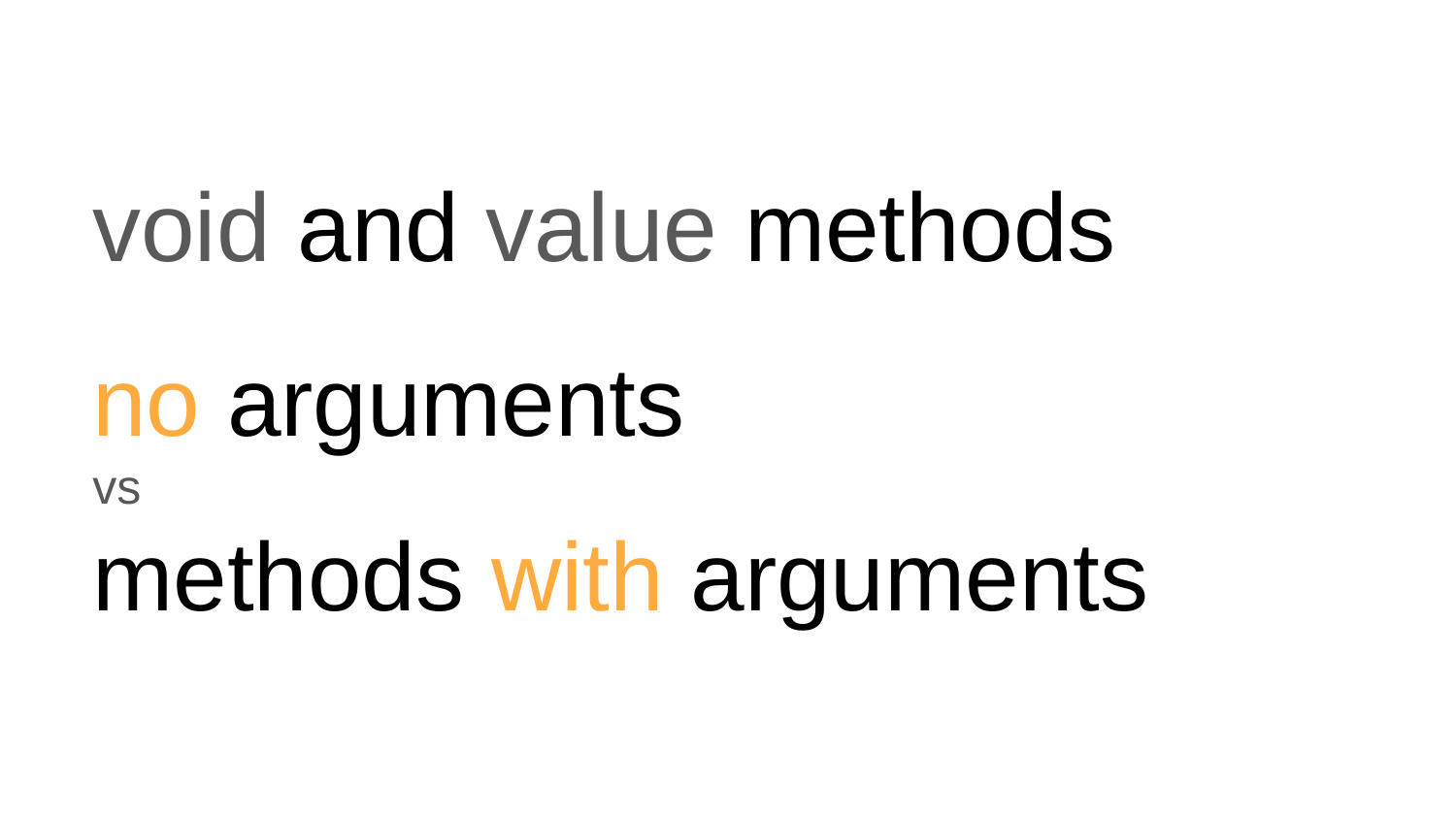

# void and value methods

no arguments
vs
methods with arguments